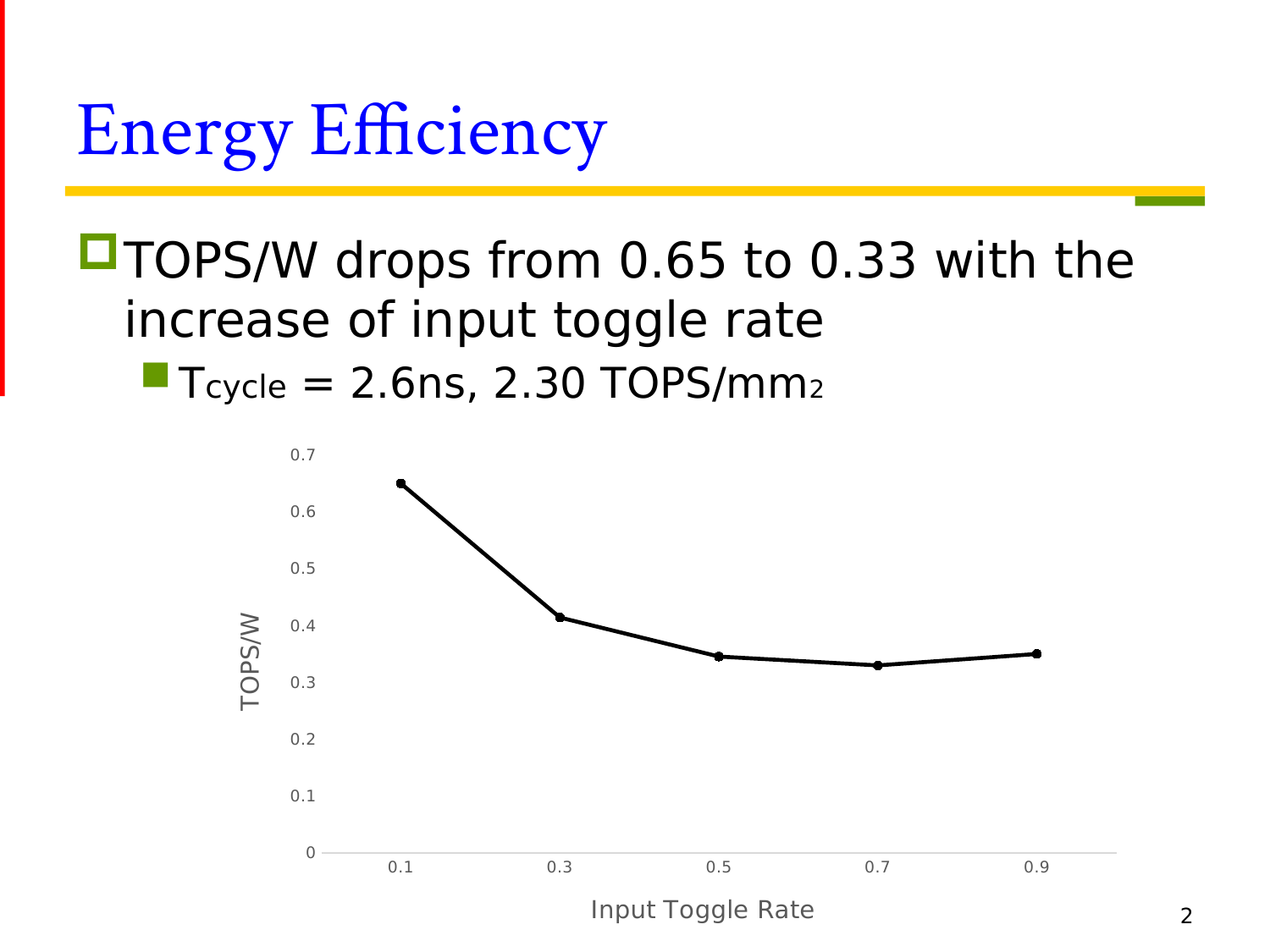

# Energy Efficiency
TOPS/W drops from 0.65 to 0.33 with the increase of input toggle rate
Tcycle = 2.6ns, 2.30 TOPS/mm2

### Chart

| Category | TOPS/W |
|---|---|
| 0.1 | 0.6506948691773865 |
| 0.3 | 0.41490332752468667 |
| 0.5 | 0.34618846500034617 |
| 0.7 | 0.3305675845426597 |
| 0.9 | 0.3507664246378336 |
2